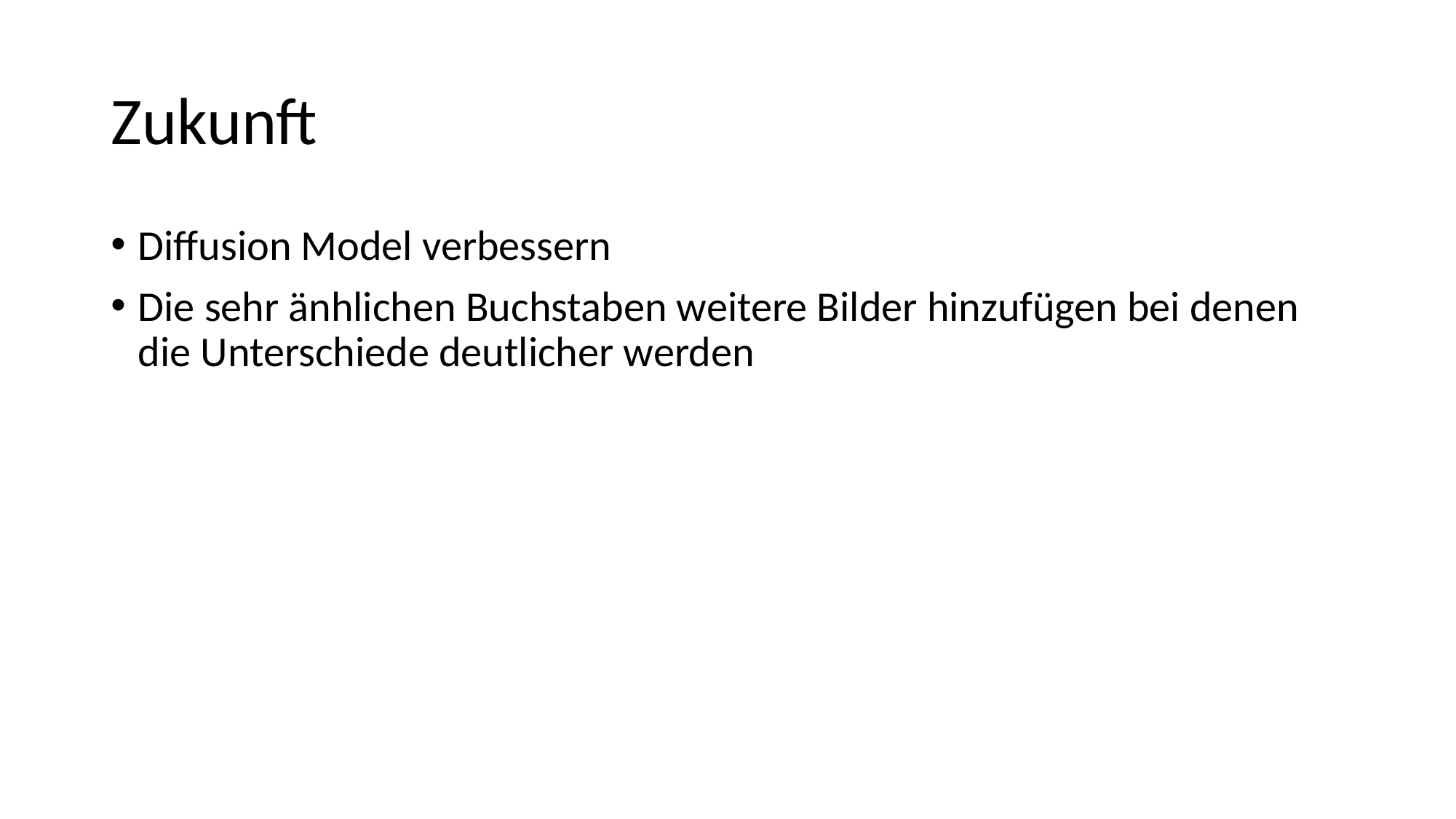

# Zukunft
Diffusion Model verbessern
Die sehr änhlichen Buchstaben weitere Bilder hinzufügen bei denen die Unterschiede deutlicher werden